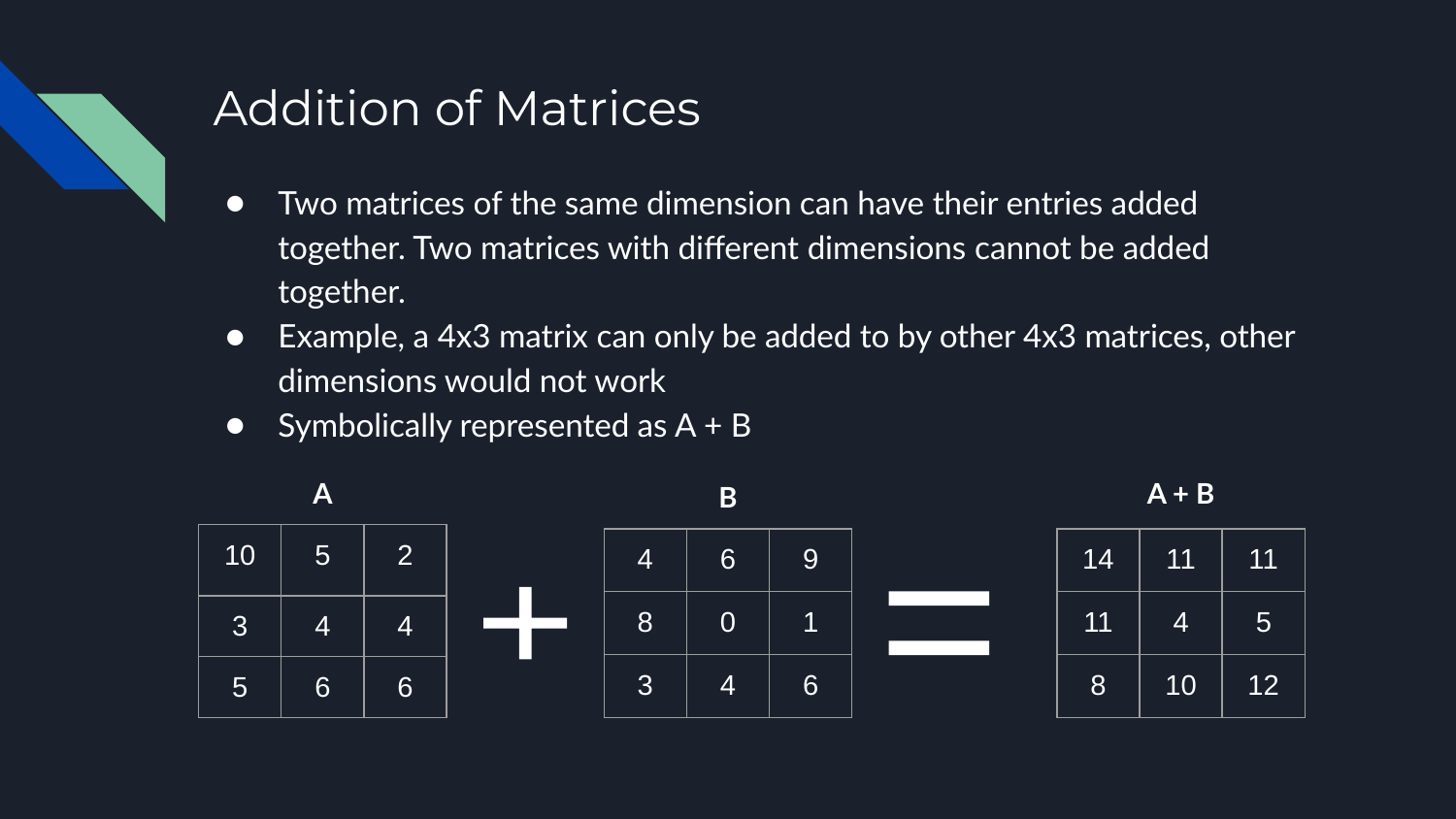

# Addition of Matrices
Two matrices of the same dimension can have their entries added together. Two matrices with different dimensions cannot be added together.
Example, a 4x3 matrix can only be added to by other 4x3 matrices, other dimensions would not work
Symbolically represented as A + B

A
A + B
B
| 10 | 5 | 2 |
| --- | --- | --- |
| 3 | 4 | 4 |
| 5 | 6 | 6 |
| 4 | 6 | 9 |
| --- | --- | --- |
| 8 | 0 | 1 |
| 3 | 4 | 6 |
| 14 | 11 | 11 |
| --- | --- | --- |
| 11 | 4 | 5 |
| 8 | 10 | 12 |
+
=